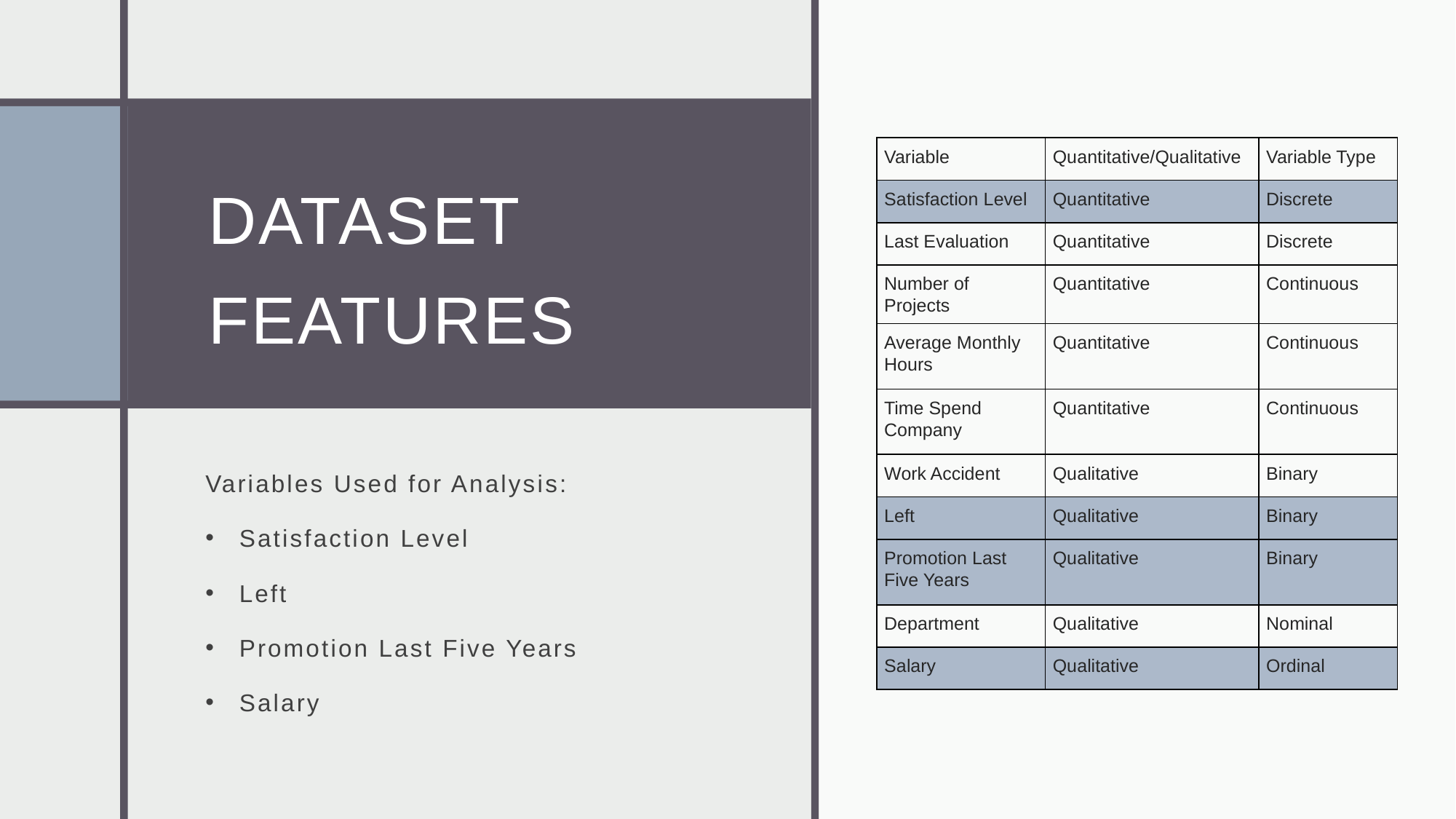

# Dataset Features
| Variable | Quantitative/Qualitative | Variable Type |
| --- | --- | --- |
| Satisfaction Level | Quantitative | Discrete |
| Last Evaluation | Quantitative | Discrete |
| Number of Projects | Quantitative | Continuous |
| Average Monthly Hours | Quantitative | Continuous |
| Time Spend Company | Quantitative | Continuous |
| Work Accident | Qualitative | Binary |
| Left | Qualitative | Binary |
| Promotion Last Five Years | Qualitative | Binary |
| Department | Qualitative | Nominal |
| Salary | Qualitative | Ordinal |

Variables Used for Analysis:
Satisfaction Level
Left
Promotion Last Five Years
Salary